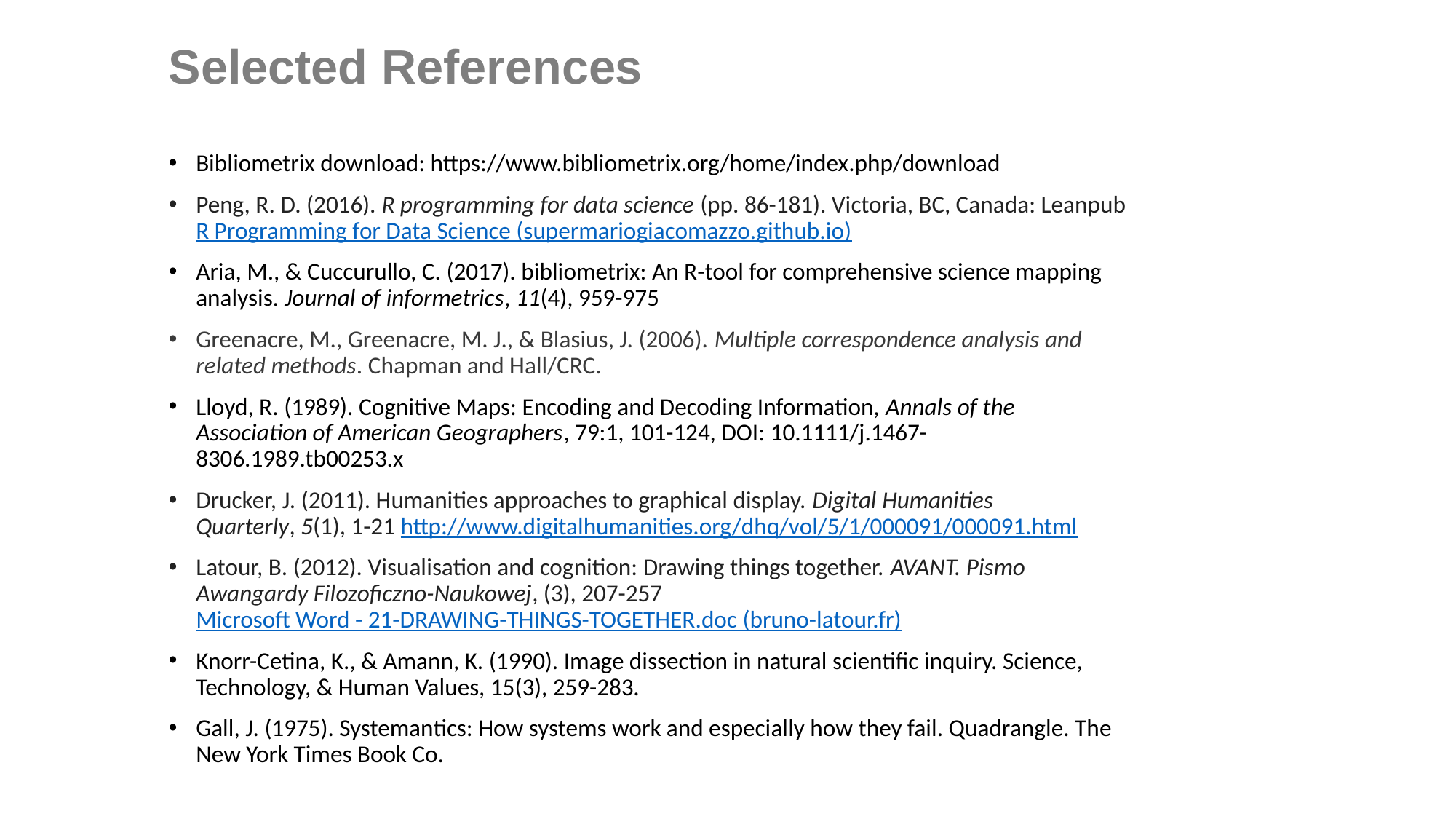

# Selected References
Bibliometrix download: https://www.bibliometrix.org/home/index.php/download
Peng, R. D. (2016). R programming for data science (pp. 86-181). Victoria, BC, Canada: Leanpub R Programming for Data Science (supermariogiacomazzo.github.io)
Aria, M., & Cuccurullo, C. (2017). bibliometrix: An R-tool for comprehensive science mapping analysis. Journal of informetrics, 11(4), 959-975
Greenacre, M., Greenacre, M. J., & Blasius, J. (2006). Multiple correspondence analysis and related methods. Chapman and Hall/CRC.
Lloyd, R. (1989). Cognitive Maps: Encoding and Decoding Information, Annals of the Association of American Geographers, 79:1, 101-124, DOI: 10.1111/j.1467-8306.1989.tb00253.x
Drucker, J. (2011). Humanities approaches to graphical display. Digital Humanities Quarterly, 5(1), 1-21 http://www.digitalhumanities.org/dhq/vol/5/1/000091/000091.html
Latour, B. (2012). Visualisation and cognition: Drawing things together. AVANT. Pismo Awangardy Filozoficzno-Naukowej, (3), 207-257 Microsoft Word - 21-DRAWING-THINGS-TOGETHER.doc (bruno-latour.fr)
Knorr-Cetina, K., & Amann, K. (1990). Image dissection in natural scientific inquiry. Science, Technology, & Human Values, 15(3), 259-283.
Gall, J. (1975). Systemantics: How systems work and especially how they fail. Quadrangle. The New York Times Book Co.